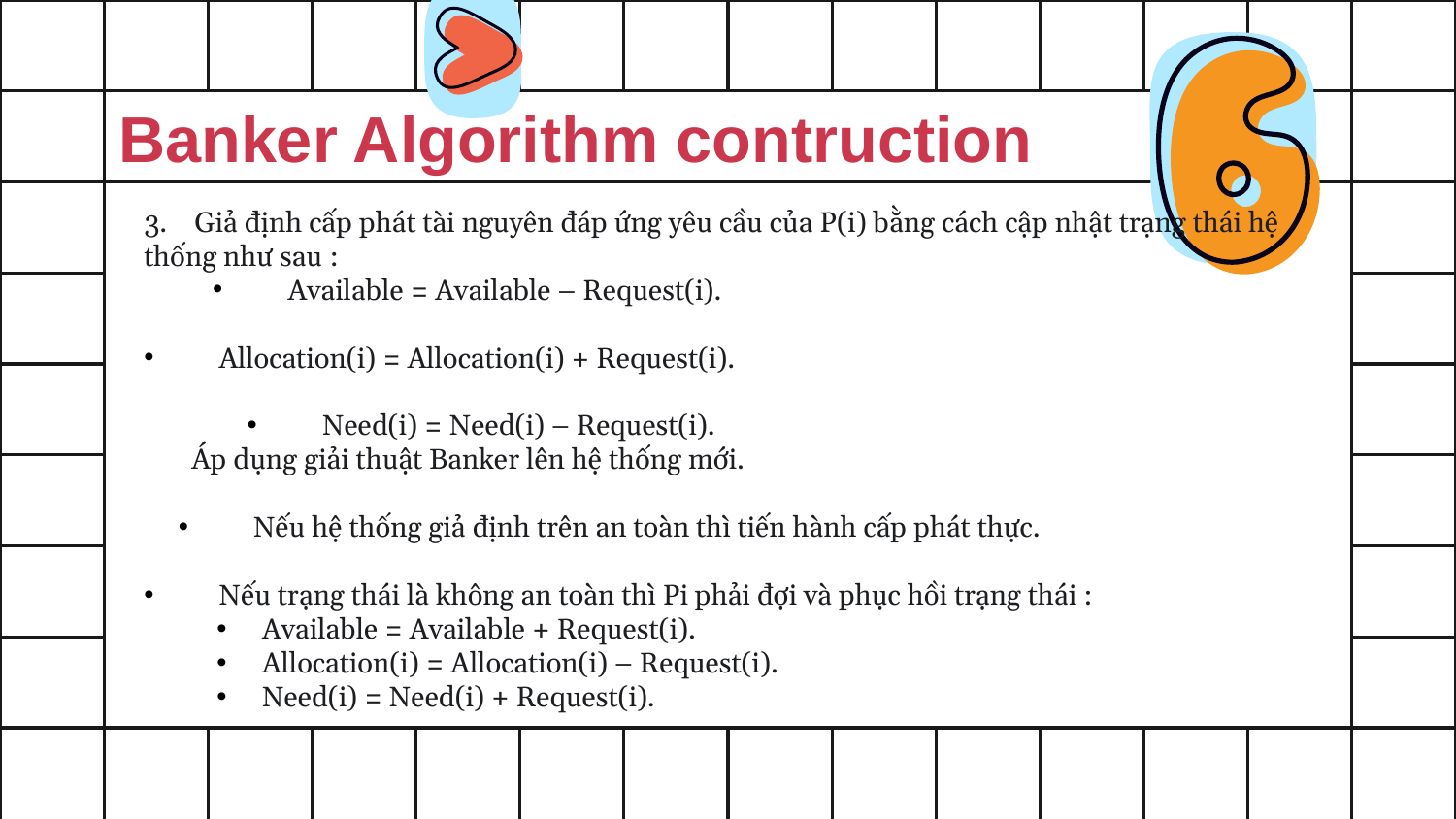

Banker Algorithm contruction
3.    Giả định cấp phát tài nguyên đáp ứng yêu cầu của P(i) bằng cách cập nhật trạng thái hệ thống như sau :
      Available = Available – Request(i).

      Allocation(i) = Allocation(i) + Request(i).

      Need(i) = Need(i) – Request(i).
       Áp dụng giải thuật Banker lên hệ thống mới.

      Nếu hệ thống giả định trên an toàn thì tiến hành cấp phát thực.

      Nếu trạng thái là không an toàn thì Pi phải đợi và phục hồi trạng thái :
Available = Available + Request(i).
Allocation(i) = Allocation(i) – Request(i).
Need(i) = Need(i) + Request(i).